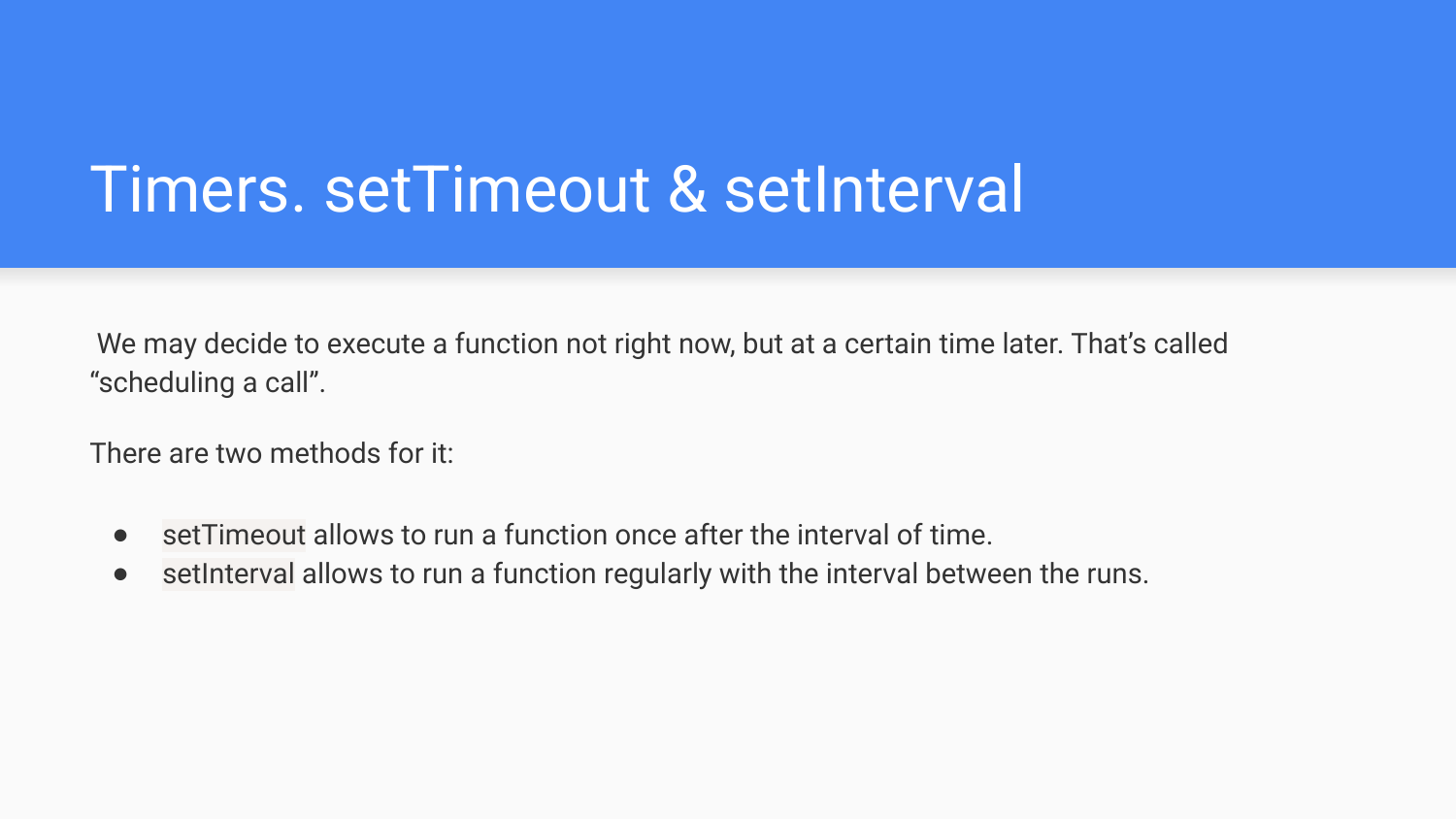

# Timers. setTimeout & setInterval
 We may decide to execute a function not right now, but at a certain time later. That’s called “scheduling a call”.
There are two methods for it:
setTimeout allows to run a function once after the interval of time.
setInterval allows to run a function regularly with the interval between the runs.